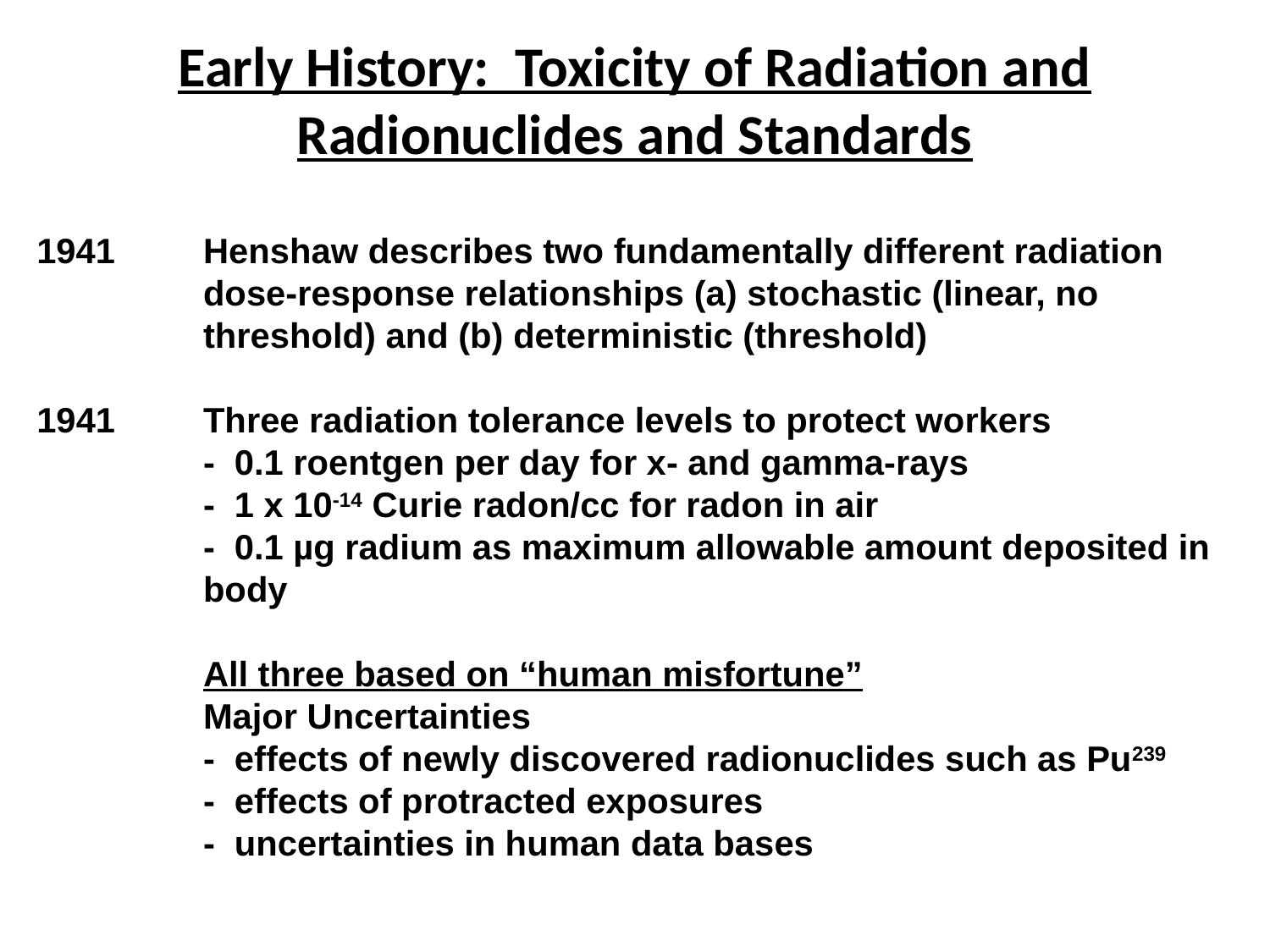

# Early History:  Toxicity of Radiation and Radionuclides and Standards
Henshaw describes two fundamentally different radiation dose-response relationships (a) stochastic (linear, no threshold) and (b) deterministic (threshold)

1941	Three radiation tolerance levels to protect workers
	-  0.1 roentgen per day for x- and gamma-rays
	-  1 x 10-14 Curie radon/cc for radon in air
	-  0.1 µg radium as maximum allowable amount deposited in body

	All three based on “human misfortune”
	Major Uncertainties
	-  effects of newly discovered radionuclides such as Pu239
	-  effects of protracted exposures
	-  uncertainties in human data bases